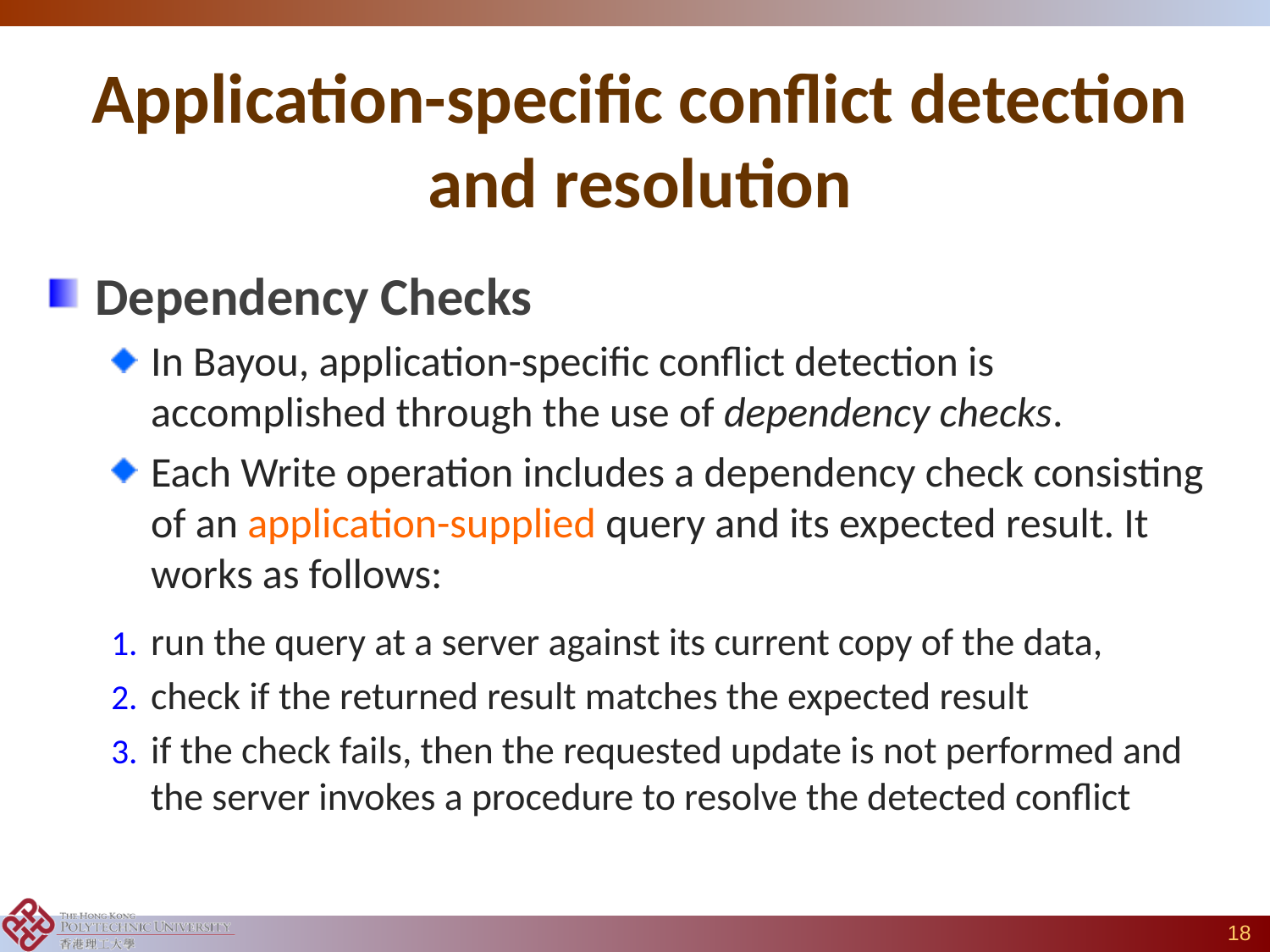

# Application-specific conflict detection and resolution
Dependency Checks
In Bayou, application-specific conflict detection is accomplished through the use of dependency checks.
Each Write operation includes a dependency check consisting of an application-supplied query and its expected result. It works as follows:
run the query at a server against its current copy of the data,
check if the returned result matches the expected result
if the check fails, then the requested update is not performed and the server invokes a procedure to resolve the detected conflict